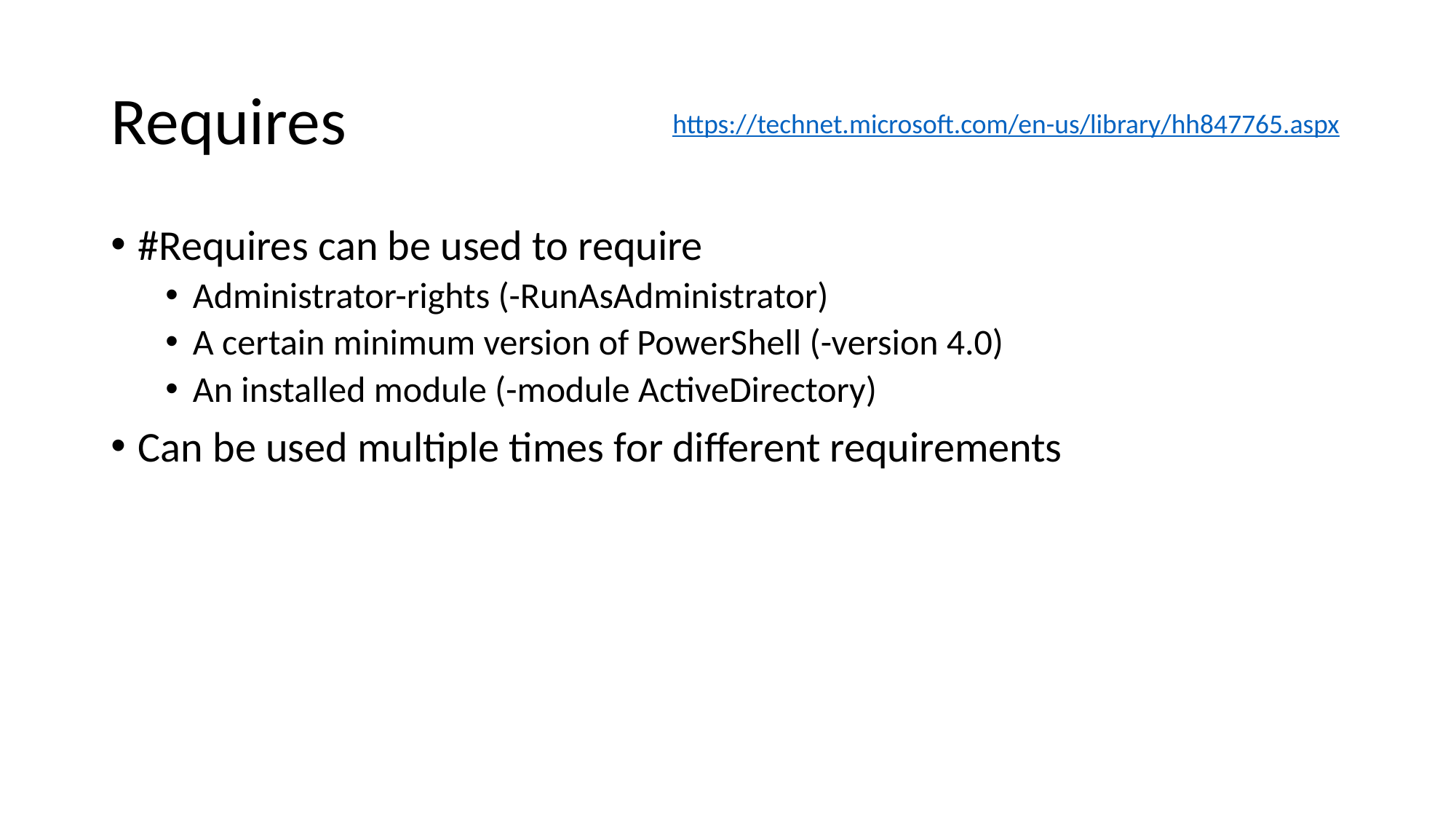

# Requires
https://technet.microsoft.com/en-us/library/hh847765.aspx
#Requires can be used to require
Administrator-rights (-RunAsAdministrator)
A certain minimum version of PowerShell (-version 4.0)
An installed module (-module ActiveDirectory)
Can be used multiple times for different requirements